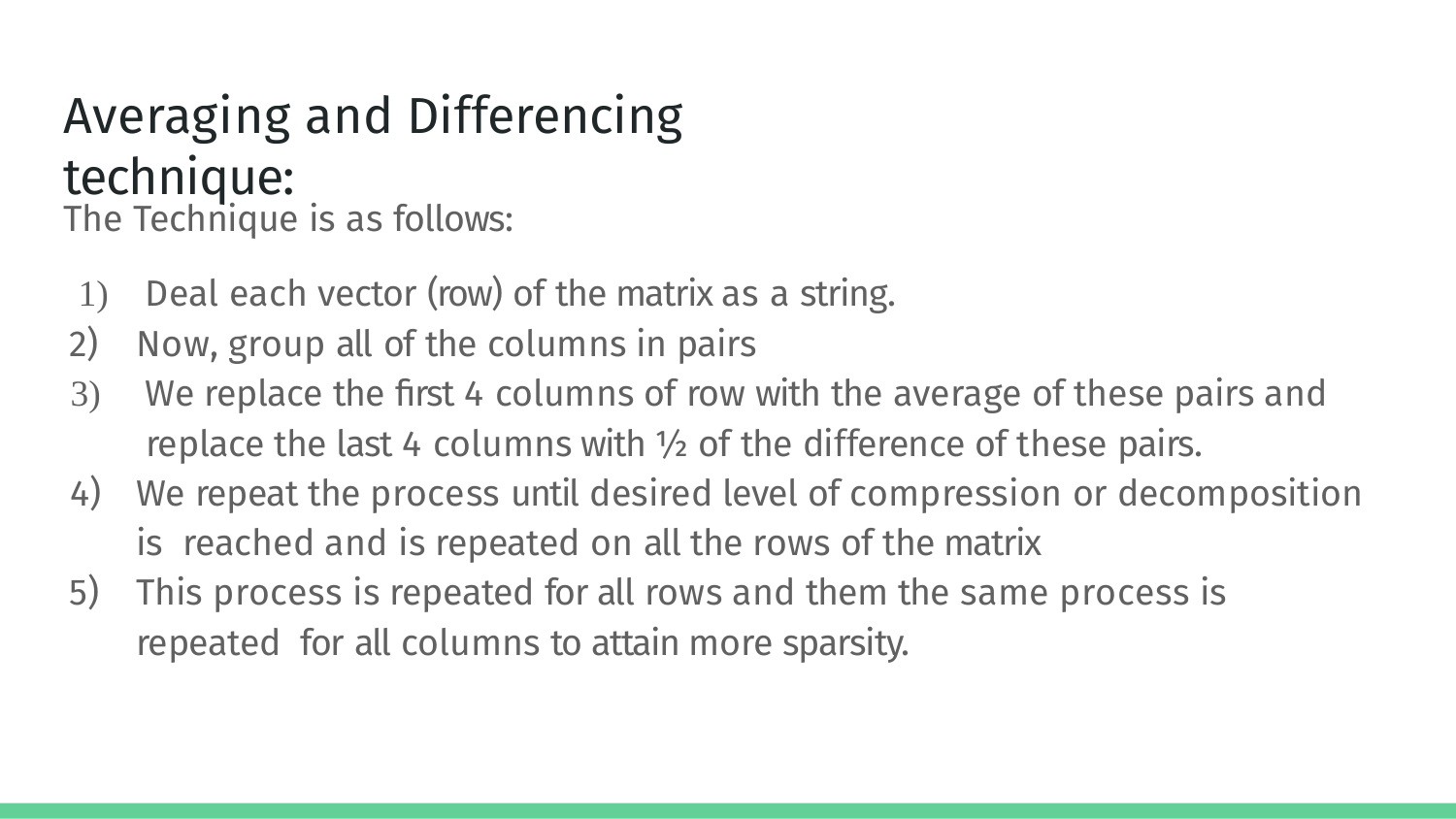

# Averaging and Diﬀerencing technique:
The Technique is as follows:
 Deal each vector (row) of the matrix as a string.
Now, group all of the columns in pairs
 We replace the ﬁrst 4 columns of row with the average of these pairs and  replace the last 4 columns with ½ of the diﬀerence of these pairs.
We repeat the process until desired level of compression or decomposition is  reached and is repeated on all the rows of the matrix
This process is repeated for all rows and them the same process is repeated  for all columns to attain more sparsity.